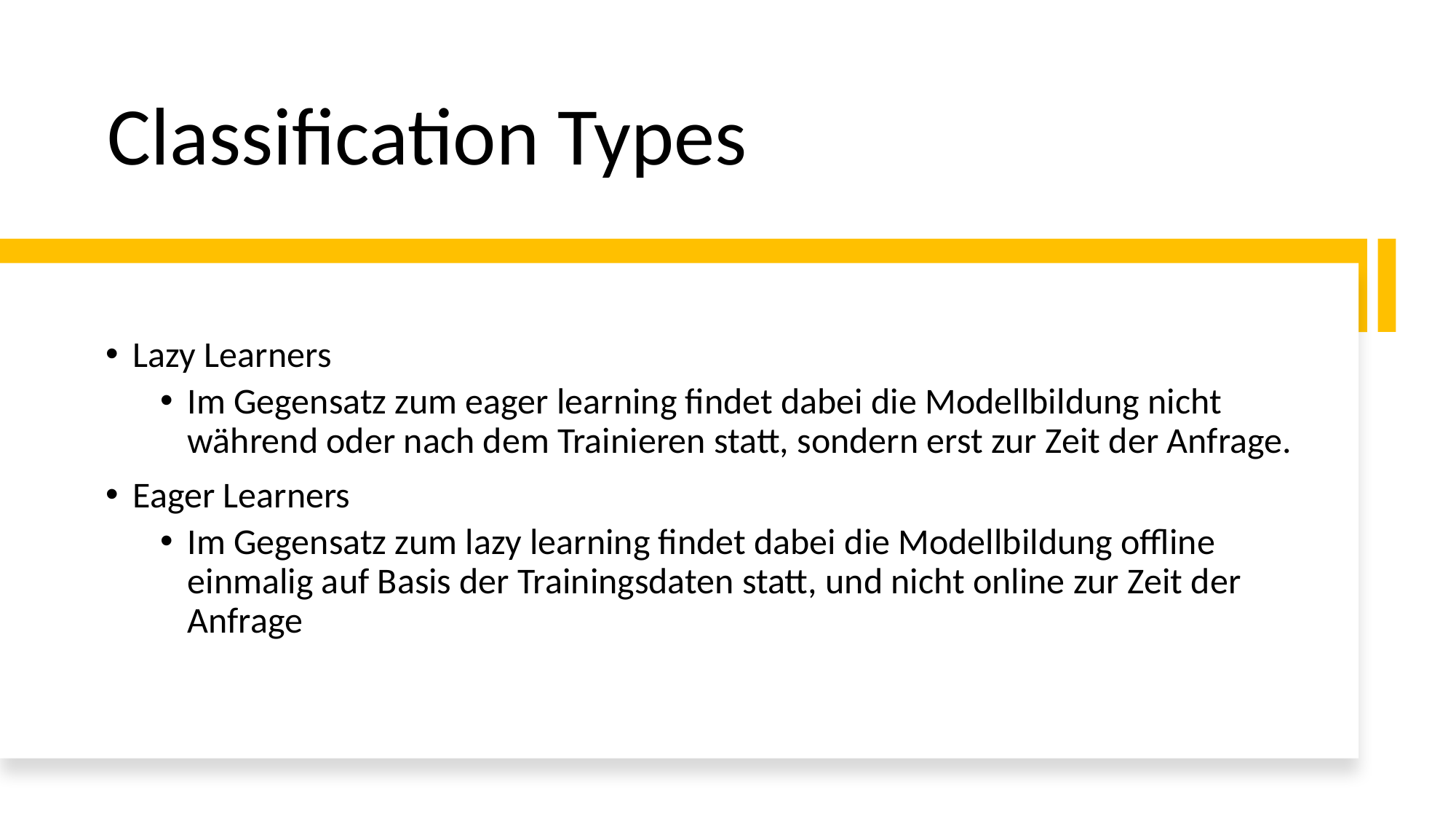

# Classification Types

Lazy Learners
Im Gegensatz zum eager learning findet dabei die Modellbildung nicht während oder nach dem Trainieren statt, sondern erst zur Zeit der Anfrage.
Eager Learners
Im Gegensatz zum lazy learning findet dabei die Modellbildung offline einmalig auf Basis der Trainingsdaten statt, und nicht online zur Zeit der Anfrage